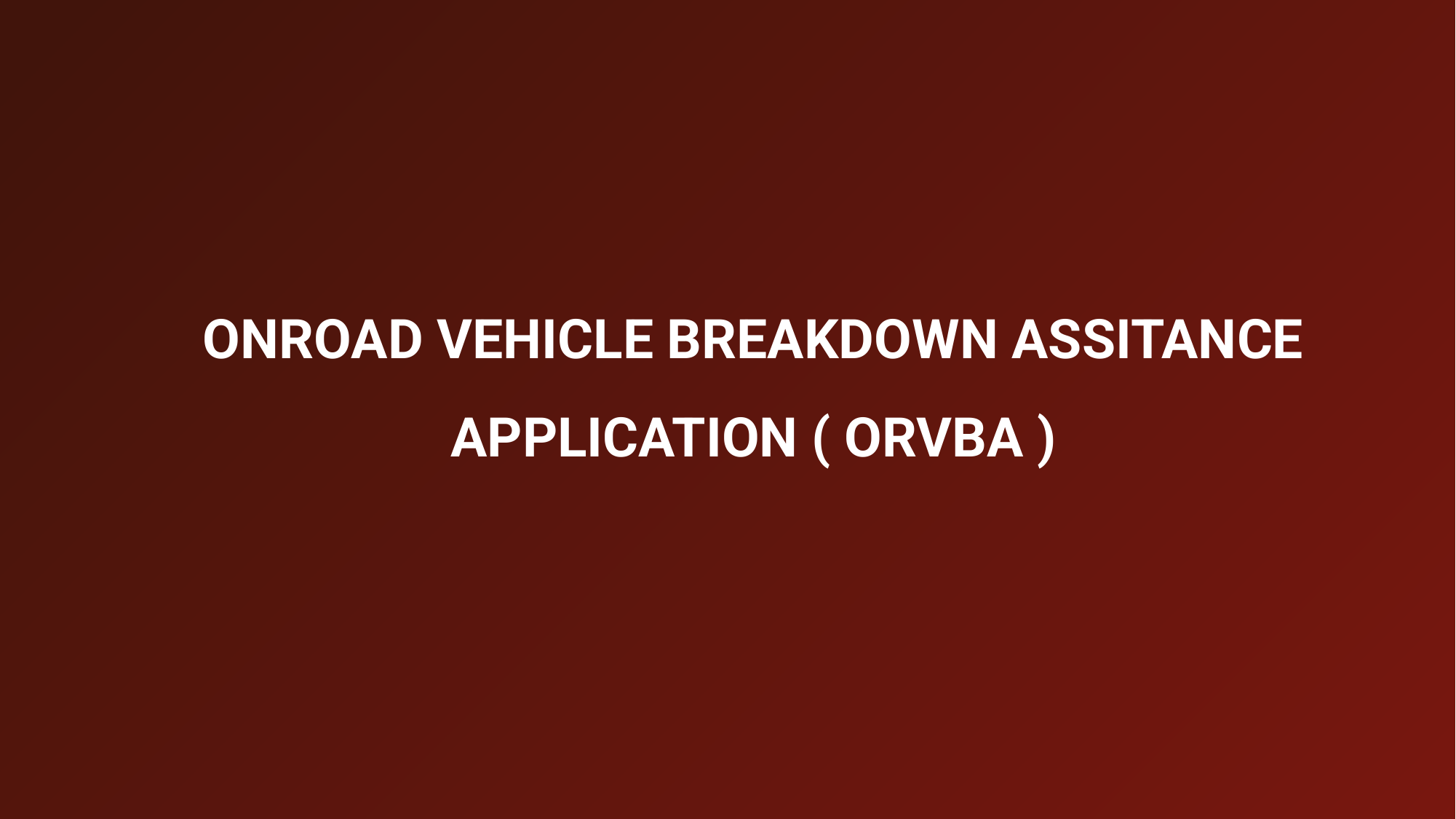

# ONROAD VEHICLE BREAKDOWN ASSITANCE APPLICATION ( ORVBA )